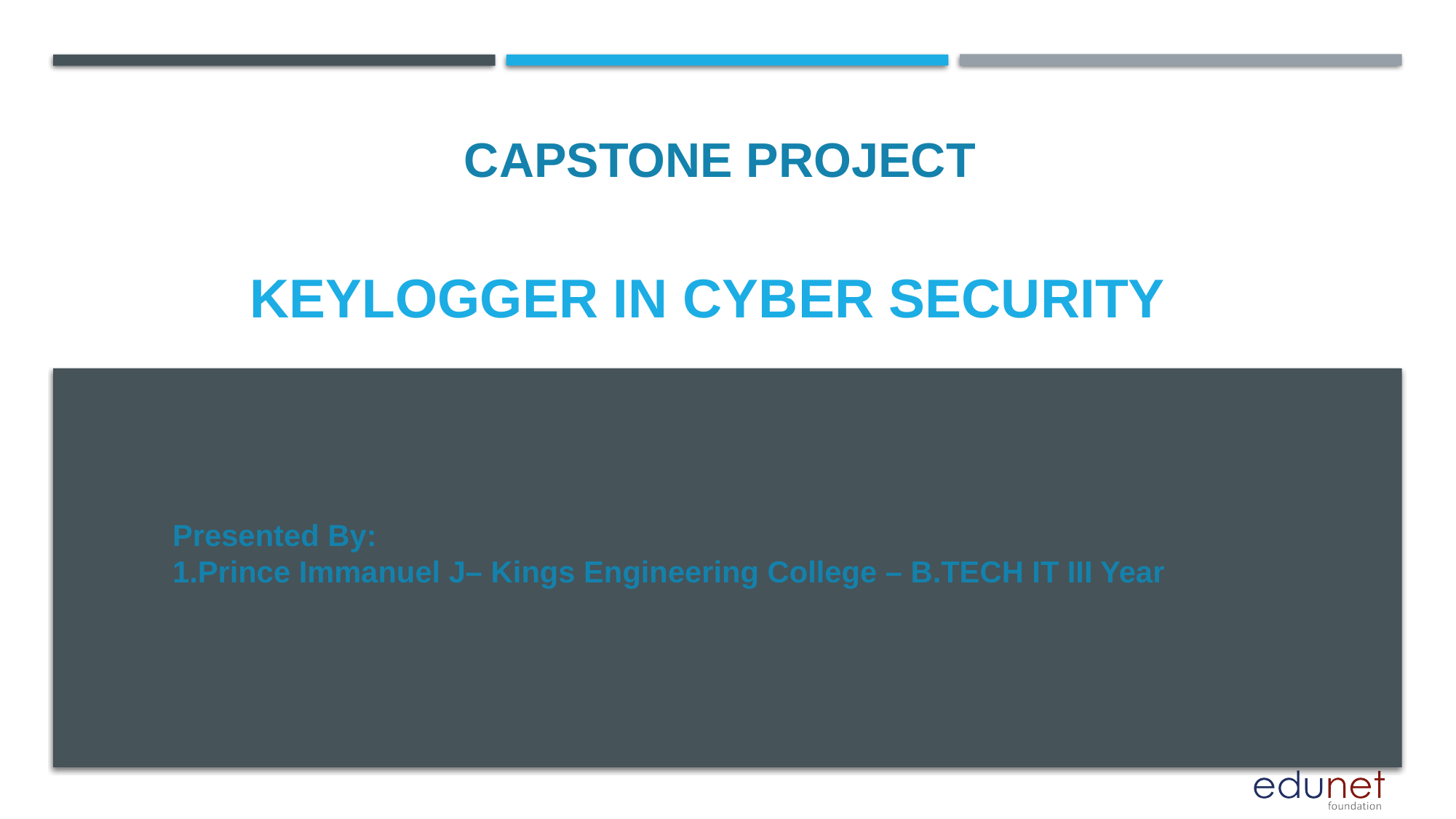

CAPSTONE PROJECT
# Keylogger in cyber security
Presented By:
1.Prince Immanuel J– Kings Engineering College – B.TECH IT III Year